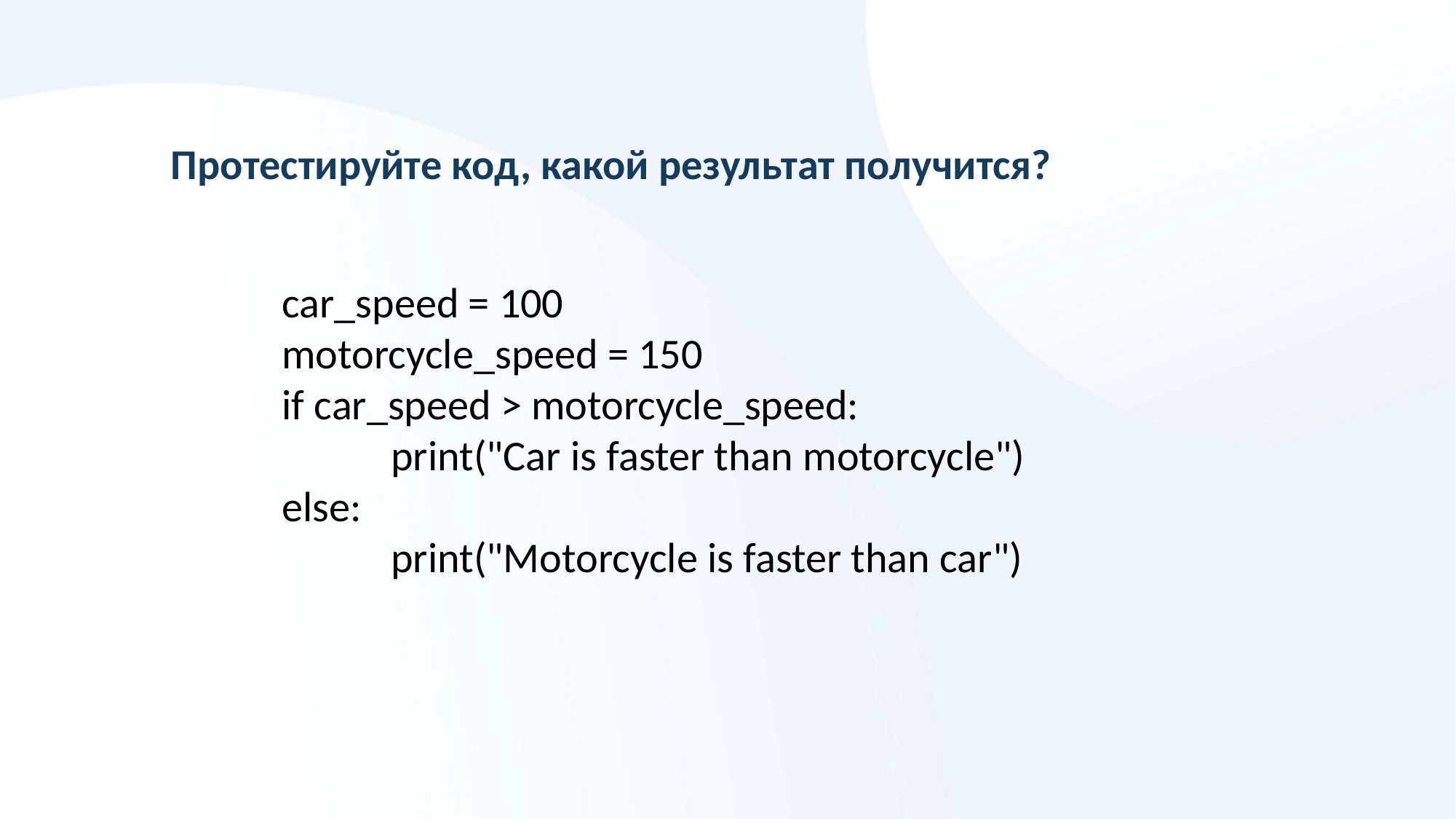

Протестируйте код, какой результат получится?
car_speed = 100
motorcycle_speed = 150
if car_speed > motorcycle_speed:
	print("Car is faster than motorcycle")
else:
	print("Motorcycle is faster than car")